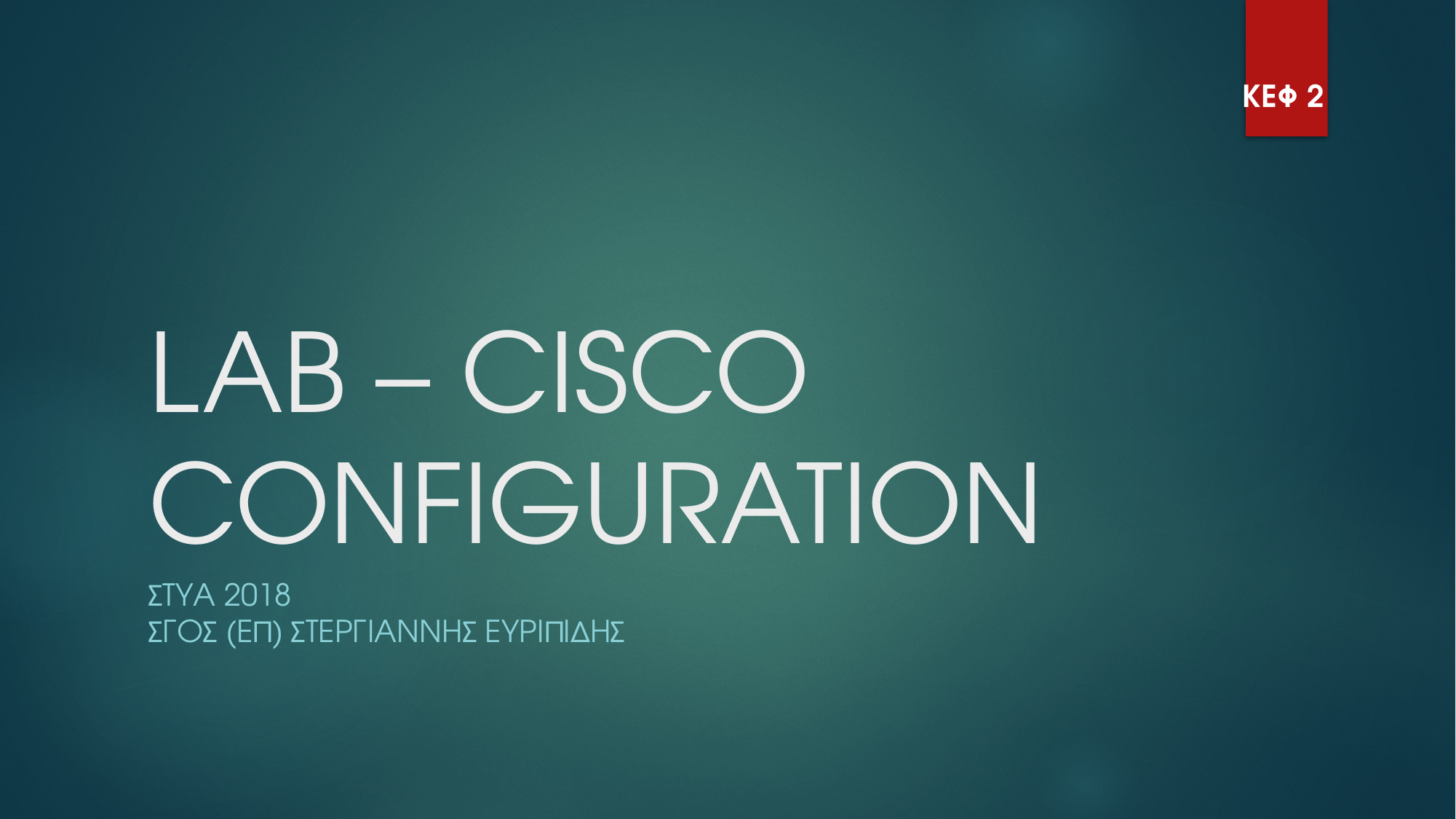

ΚΕΦ 2
LAB – CISCO CONFIGURATION
ΣtΥΑ 2018
ΣΓΟΣ (ΕΠ) ΣΤΕΡΓΙΑΝΝΗς ΕΥΡΙΠΙΔΗΣ